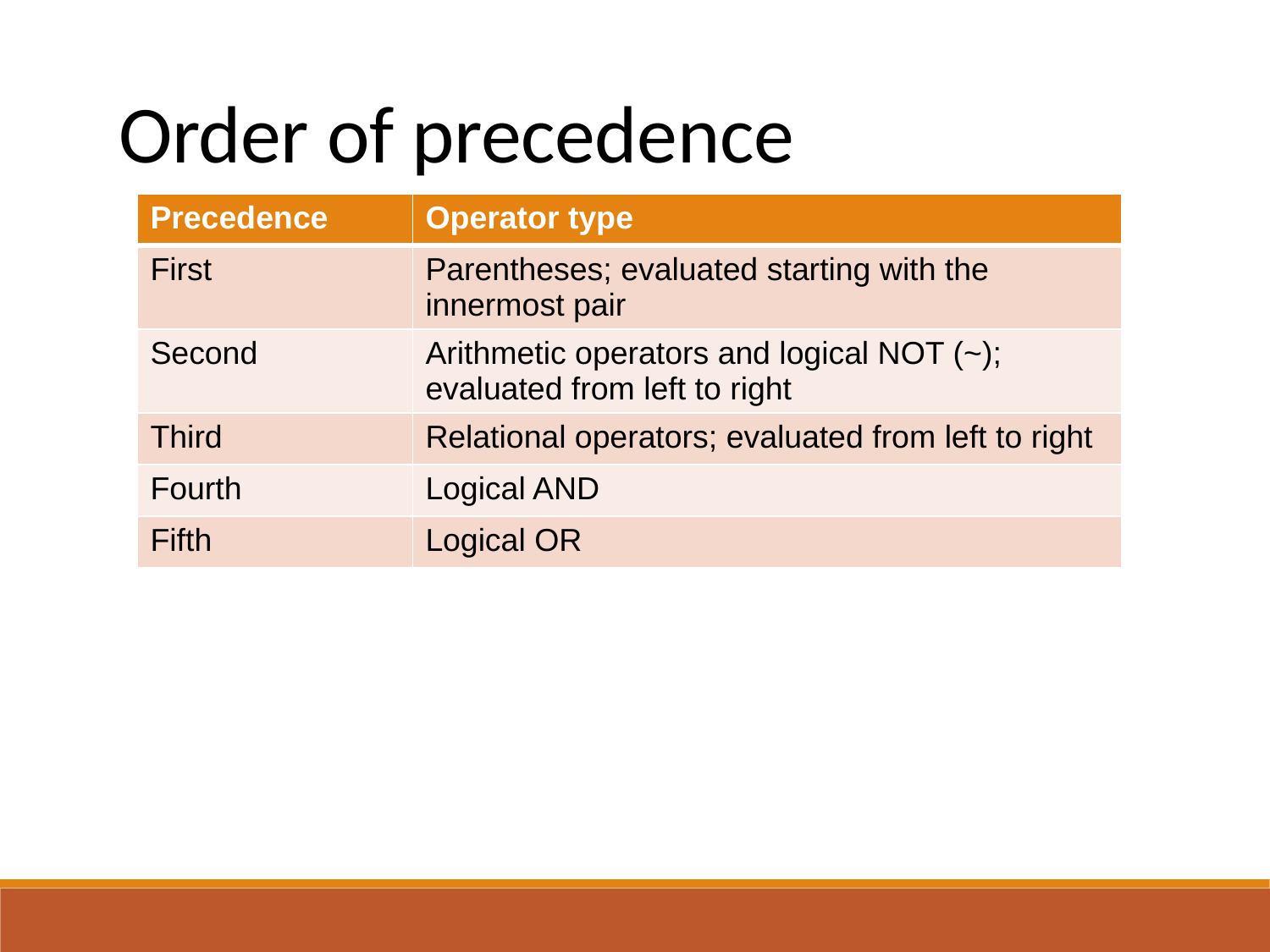

Order of precedence
| Precedence | Operator type |
| --- | --- |
| First | Parentheses; evaluated starting with the innermost pair |
| Second | Arithmetic operators and logical NOT (~); evaluated from left to right |
| Third | Relational operators; evaluated from left to right |
| Fourth | Logical AND |
| Fifth | Logical OR |